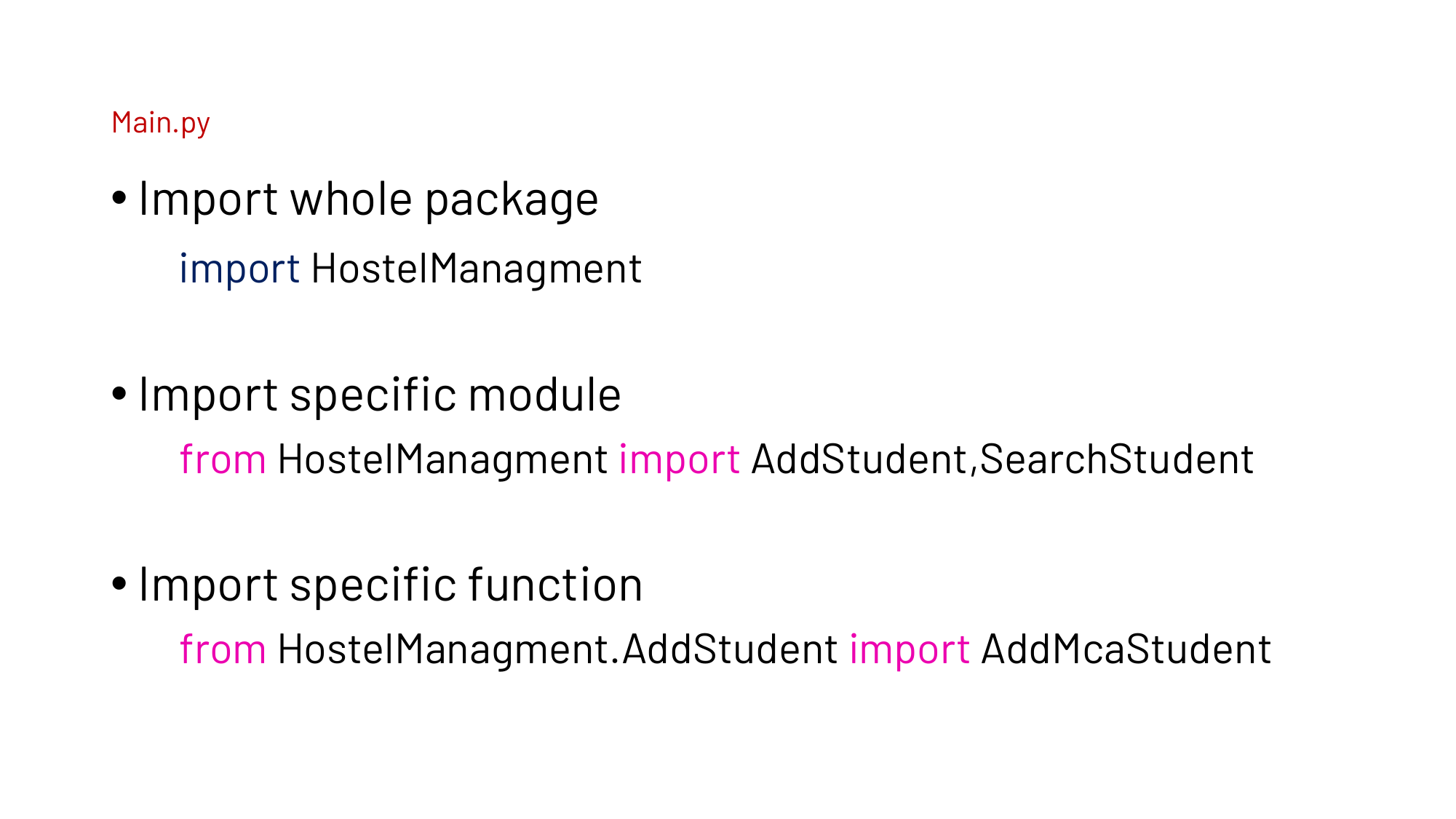

# Main.py
Import whole package
       import HostelManagment

Import specific module
        from HostelManagment import AddStudent,SearchStudent

Import specific function
        from HostelManagment.AddStudent import AddMcaStudent